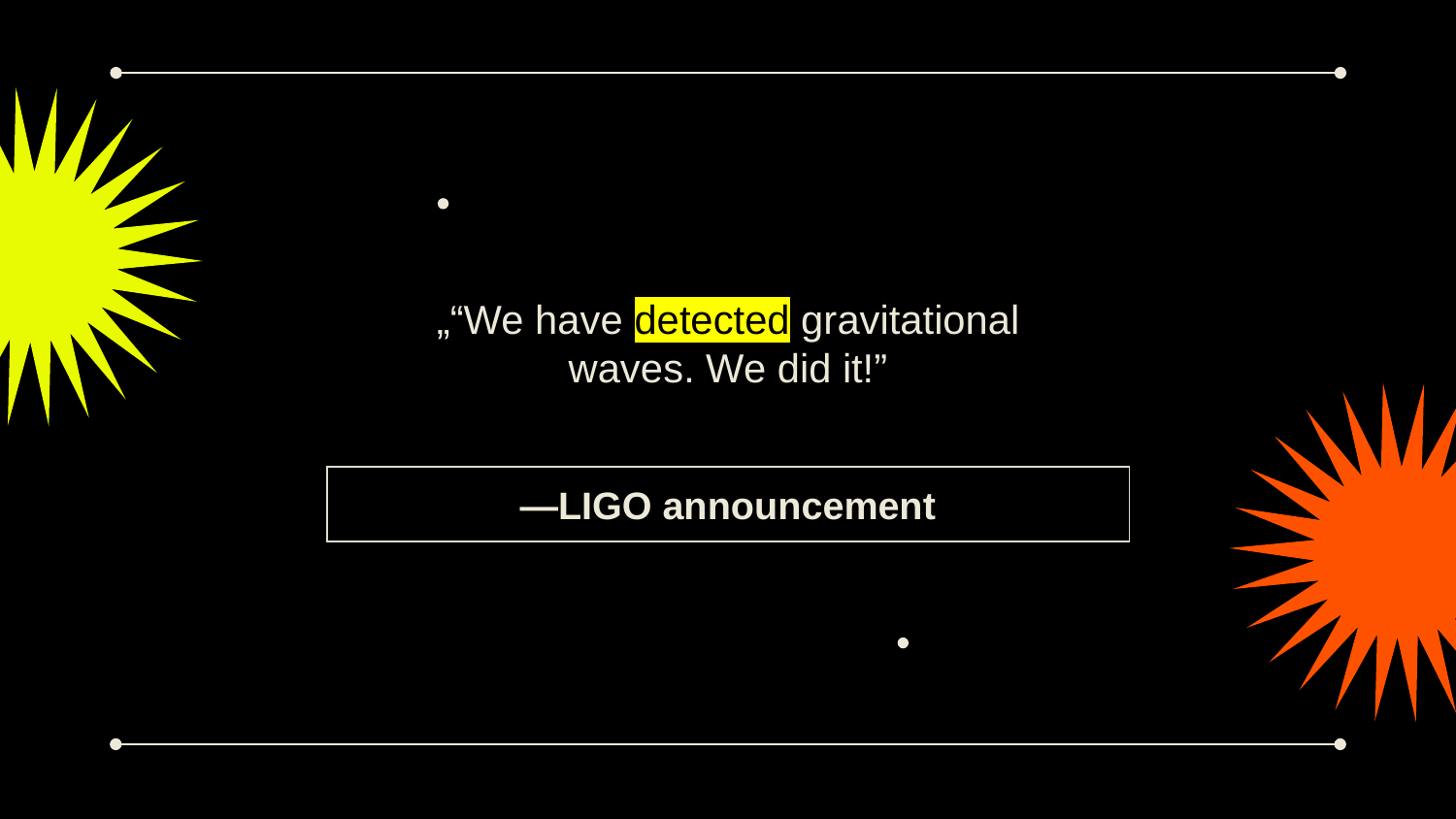

„“We have detected gravitational waves. We did it!”

# —LIGO announcement